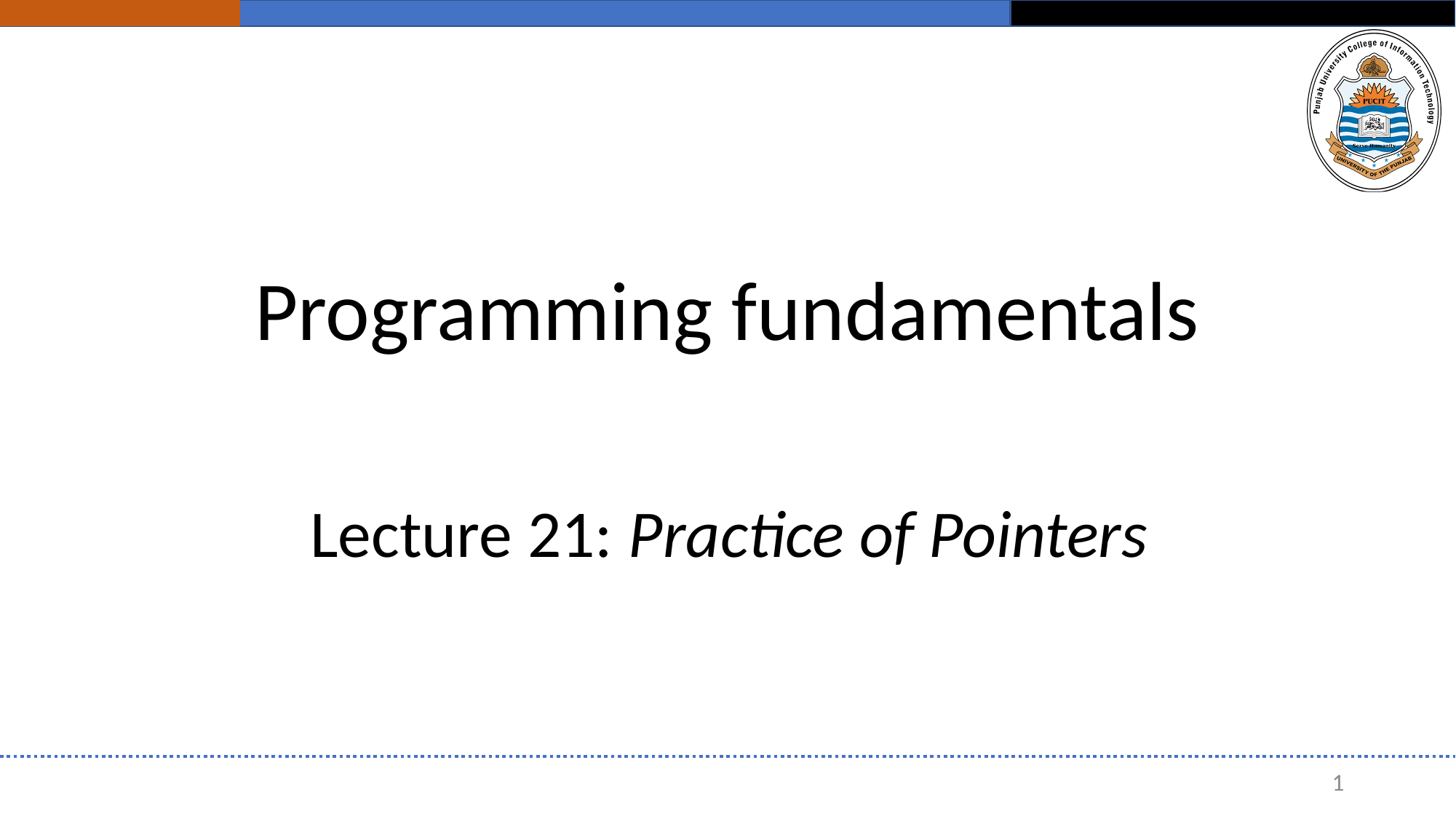

# Programming fundamentals
Lecture 21: Practice of Pointers
1